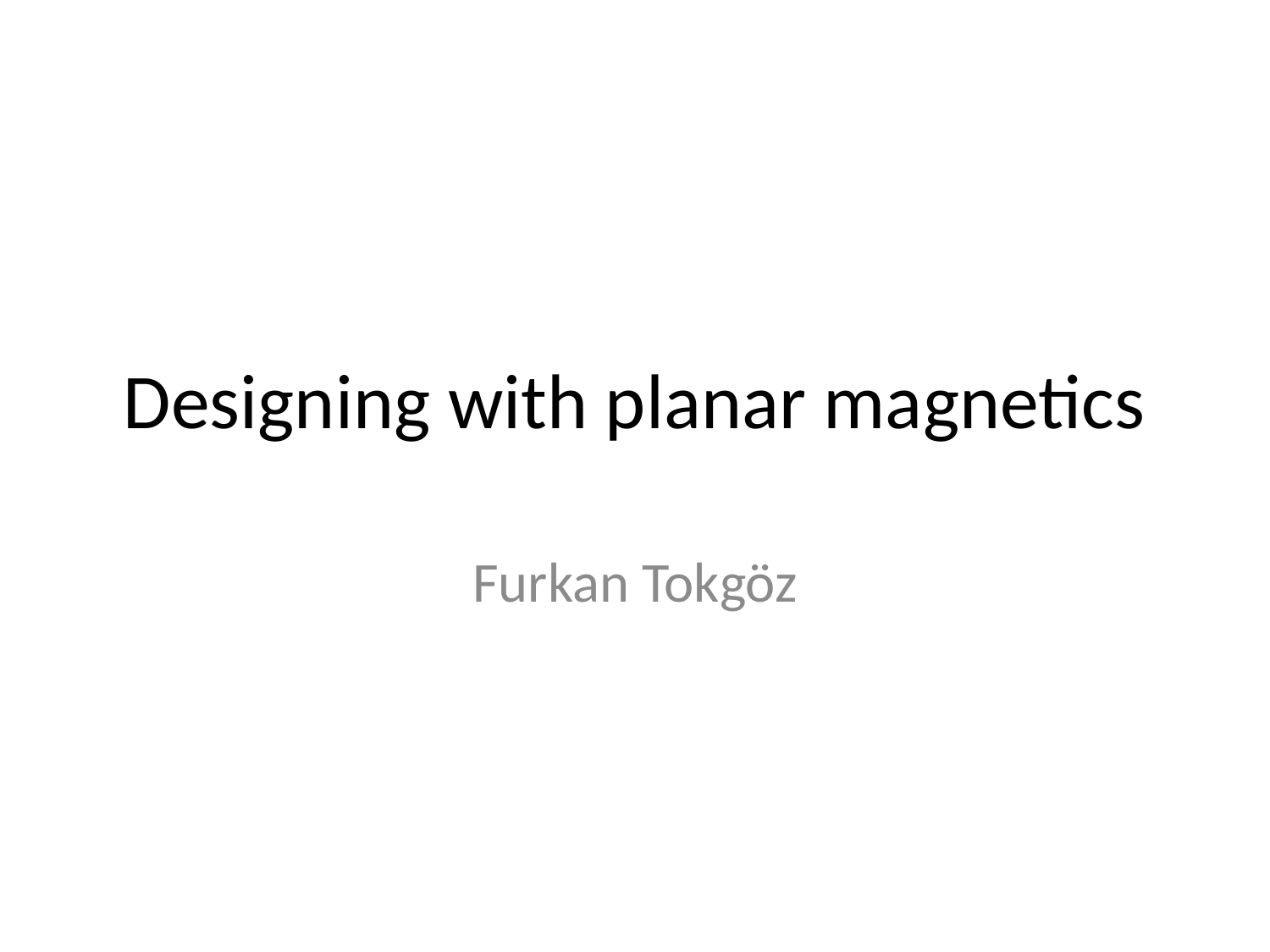

# Designing with planar magnetics
Furkan Tokgöz